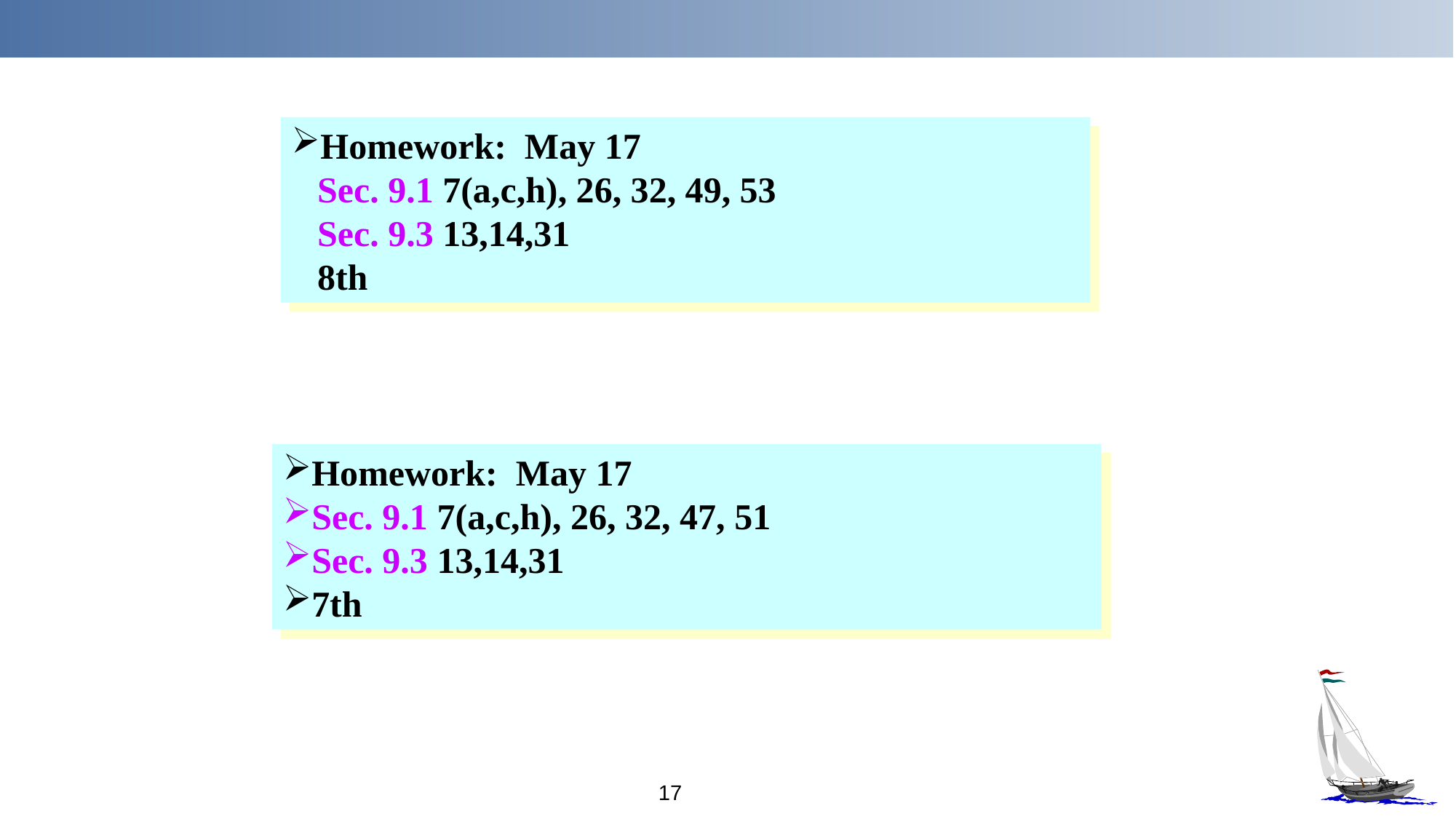

Homework:  May 17
Sec. 9.1 7(a,c,h), 26, 32, 49, 53
Sec. 9.3 13,14,31
8th
Homework:  May 17
Sec. 9.1 7(a,c,h), 26, 32, 47, 51
Sec. 9.3 13,14,31
7th
17